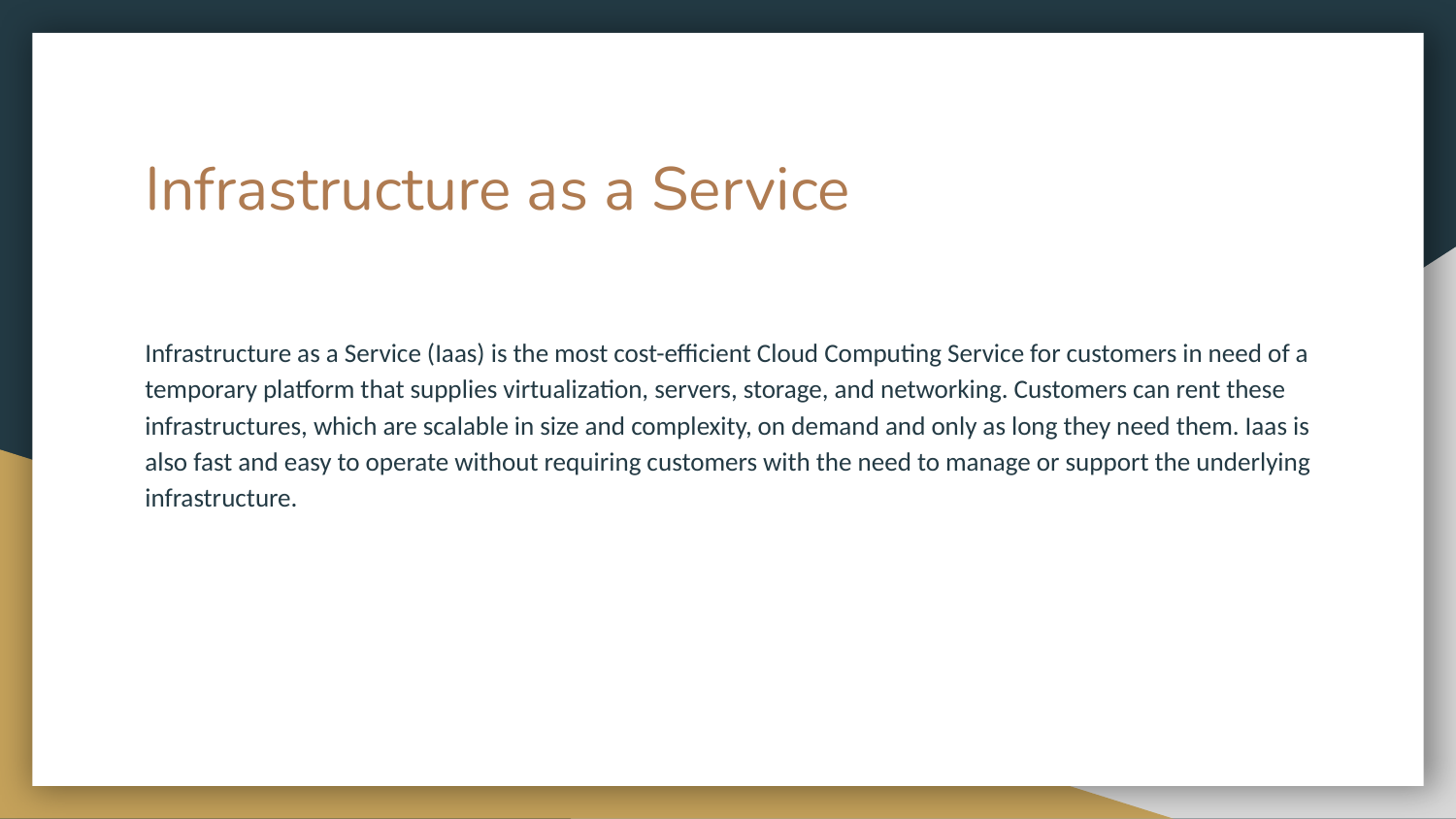

# Infrastructure as a Service
Infrastructure as a Service (Iaas) is the most cost-efficient Cloud Computing Service for customers in need of a temporary platform that supplies virtualization, servers, storage, and networking. Customers can rent these infrastructures, which are scalable in size and complexity, on demand and only as long they need them. Iaas is also fast and easy to operate without requiring customers with the need to manage or support the underlying infrastructure.